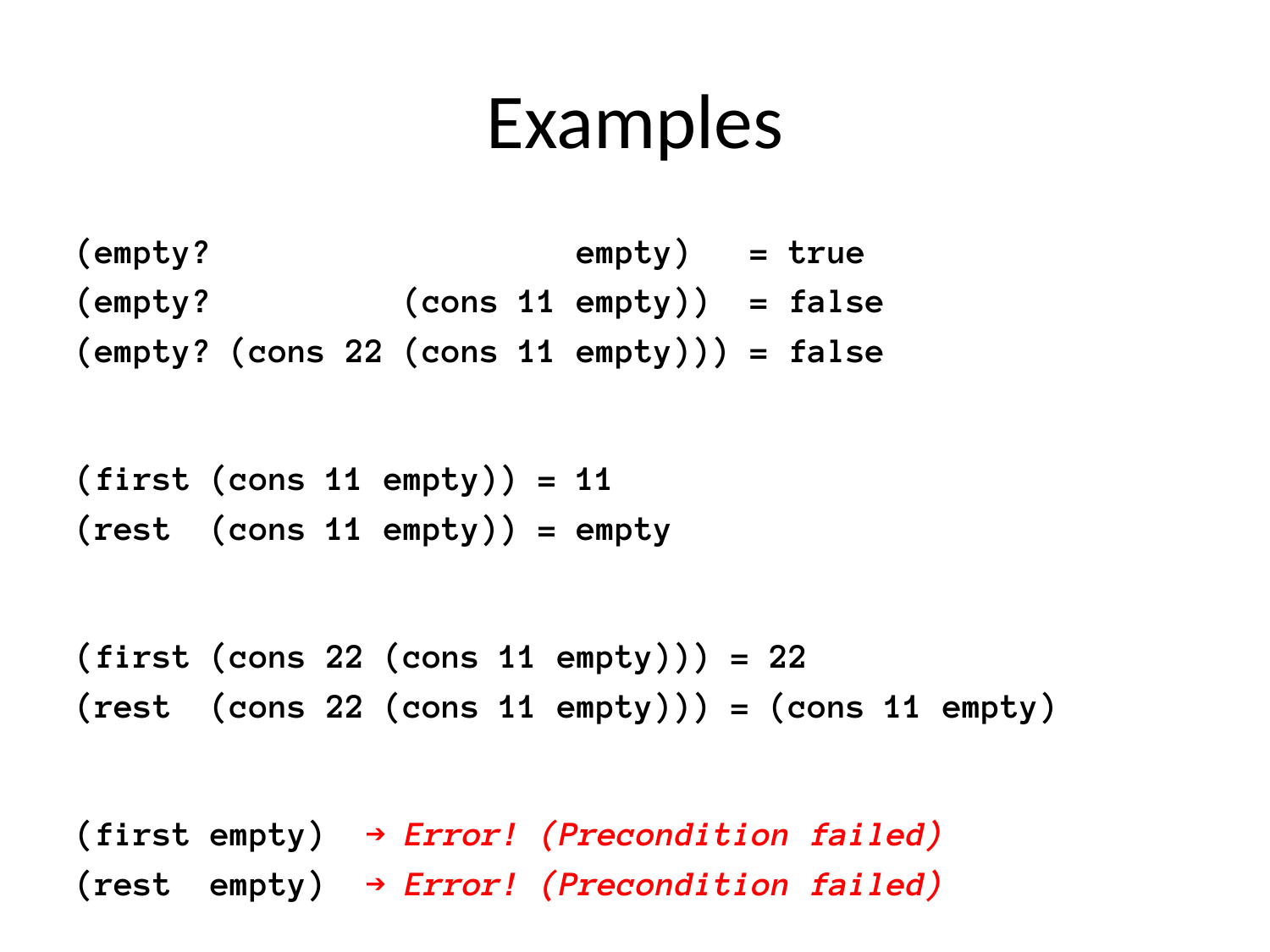

# Examples
(empty?                   empty)   = true
(empty?          (cons 11 empty))  = false
(empty? (cons 22 (cons 11 empty))) = false

(first (cons 11 empty)) = 11
(rest  (cons 11 empty)) = empty

(first (cons 22 (cons 11 empty))) = 22
(rest  (cons 22 (cons 11 empty))) = (cons 11 empty)

(first empty)  ➔ Error! (Precondition failed)
(rest  empty)  ➔ Error! (Precondition failed)